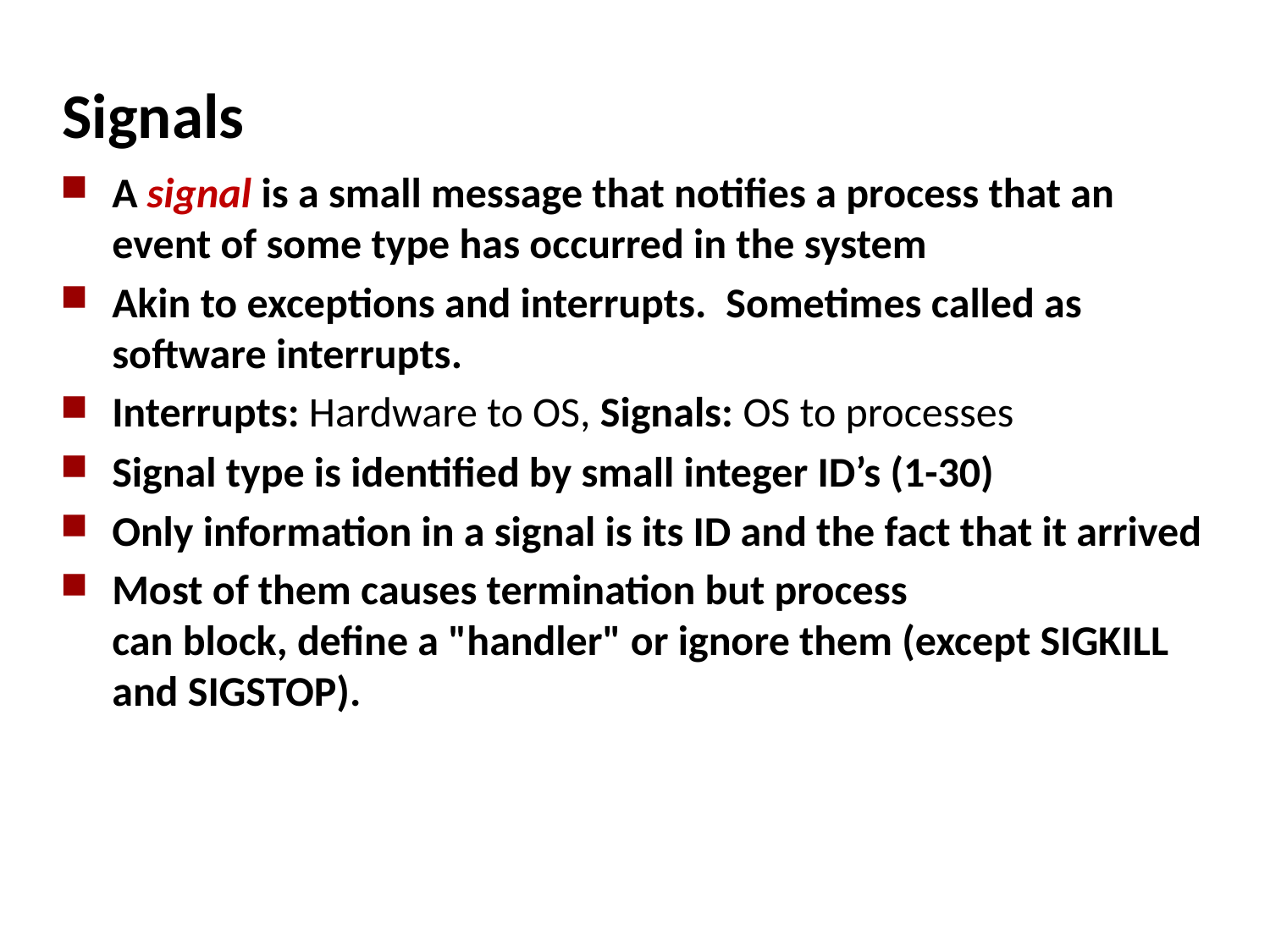

# Signals
A signal is a small message that notifies a process that an event of some type has occurred in the system
Akin to exceptions and interrupts.  Sometimes called as software interrupts.
Interrupts: Hardware to OS, Signals: OS to processes
Signal type is identified by small integer ID’s (1-30)
Only information in a signal is its ID and the fact that it arrived
Most of them causes termination but process can block, define a "handler" or ignore them (except SIGKILL and SIGSTOP).